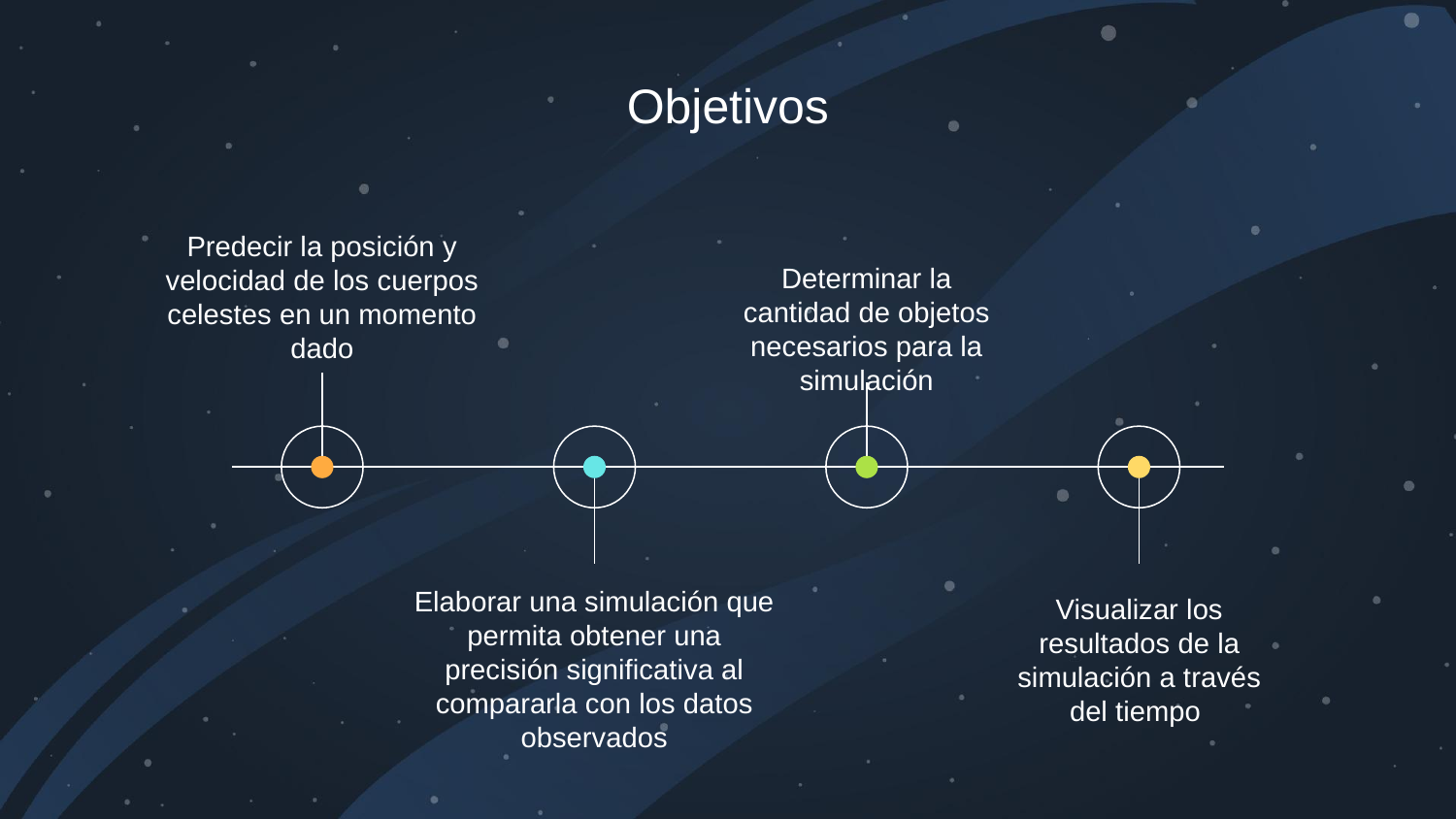

# Objetivos
Predecir la posición y velocidad de los cuerpos celestes en un momento dado
Determinar la cantidad de objetos necesarios para la simulación

Elaborar una simulación que permita obtener una precisión significativa al compararla con los datos observados
Visualizar los resultados de la simulación a través del tiempo